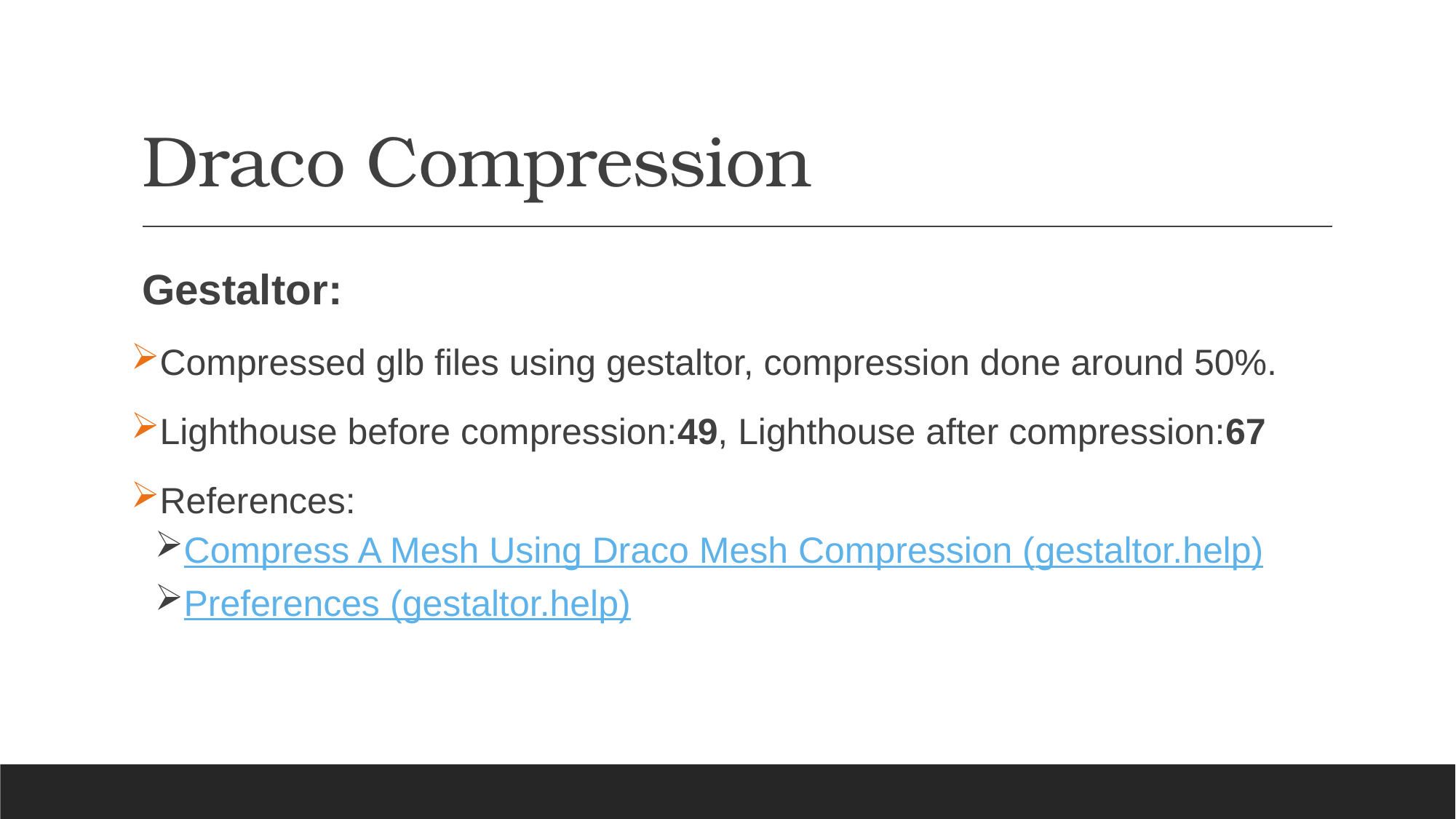

# Draco Compression
Gestaltor:
Compressed glb files using gestaltor, compression done around 50%.
Lighthouse before compression:49, Lighthouse after compression:67
References:
Compress A Mesh Using Draco Mesh Compression (gestaltor.help)
Preferences (gestaltor.help)